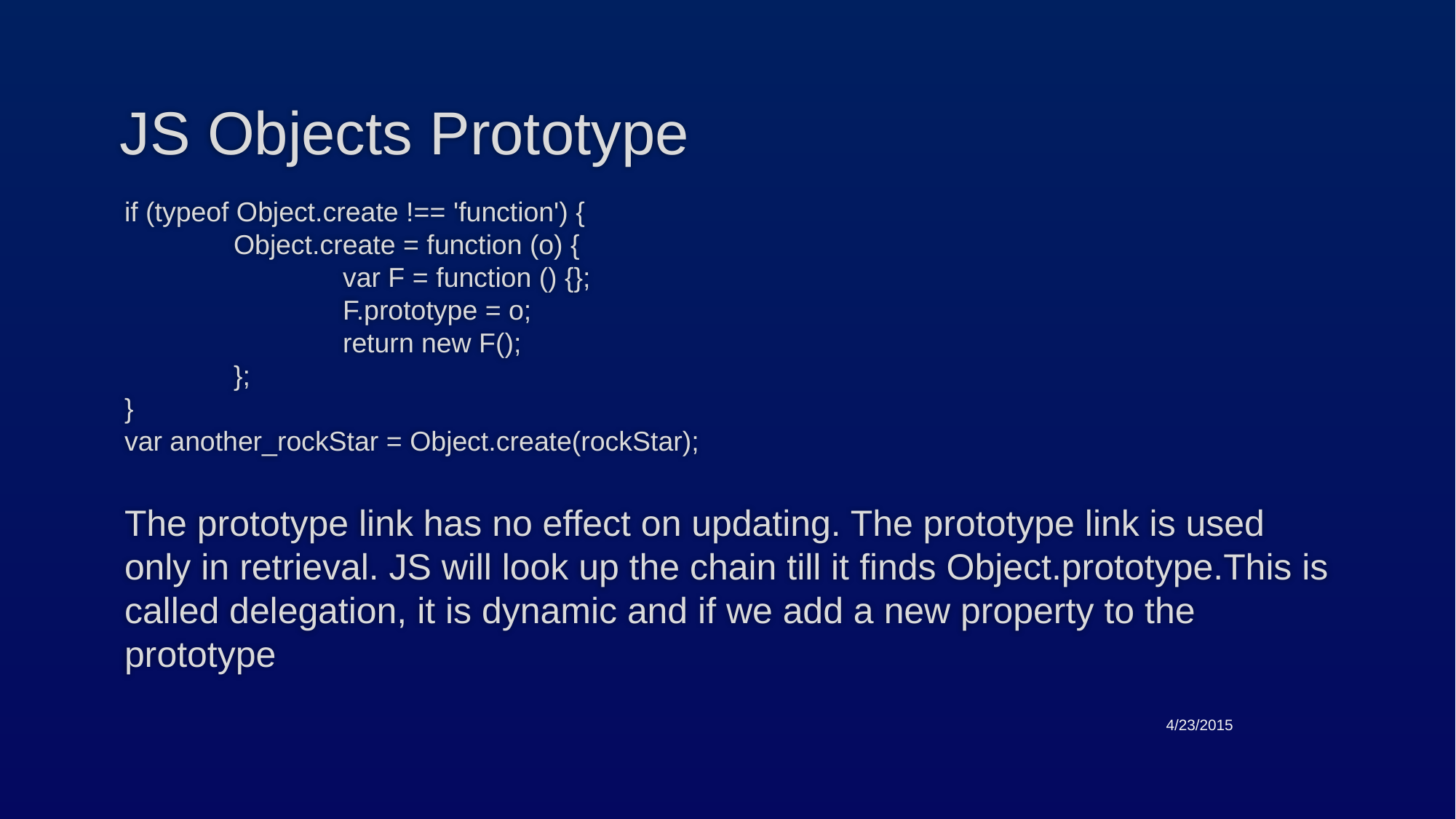

# JS Objects Prototype
if (typeof Object.create !== 'function') {
	Object.create = function (o) {
 		var F = function () {};
 		F.prototype = o;
 		return new F();
 	};
}
var another_rockStar = Object.create(rockStar);

The prototype link has no effect on updating. The prototype link is used only in retrieval. JS will look up the chain till it finds Object.prototype.This is called delegation, it is dynamic and if we add a new property to the prototype
4/23/2015